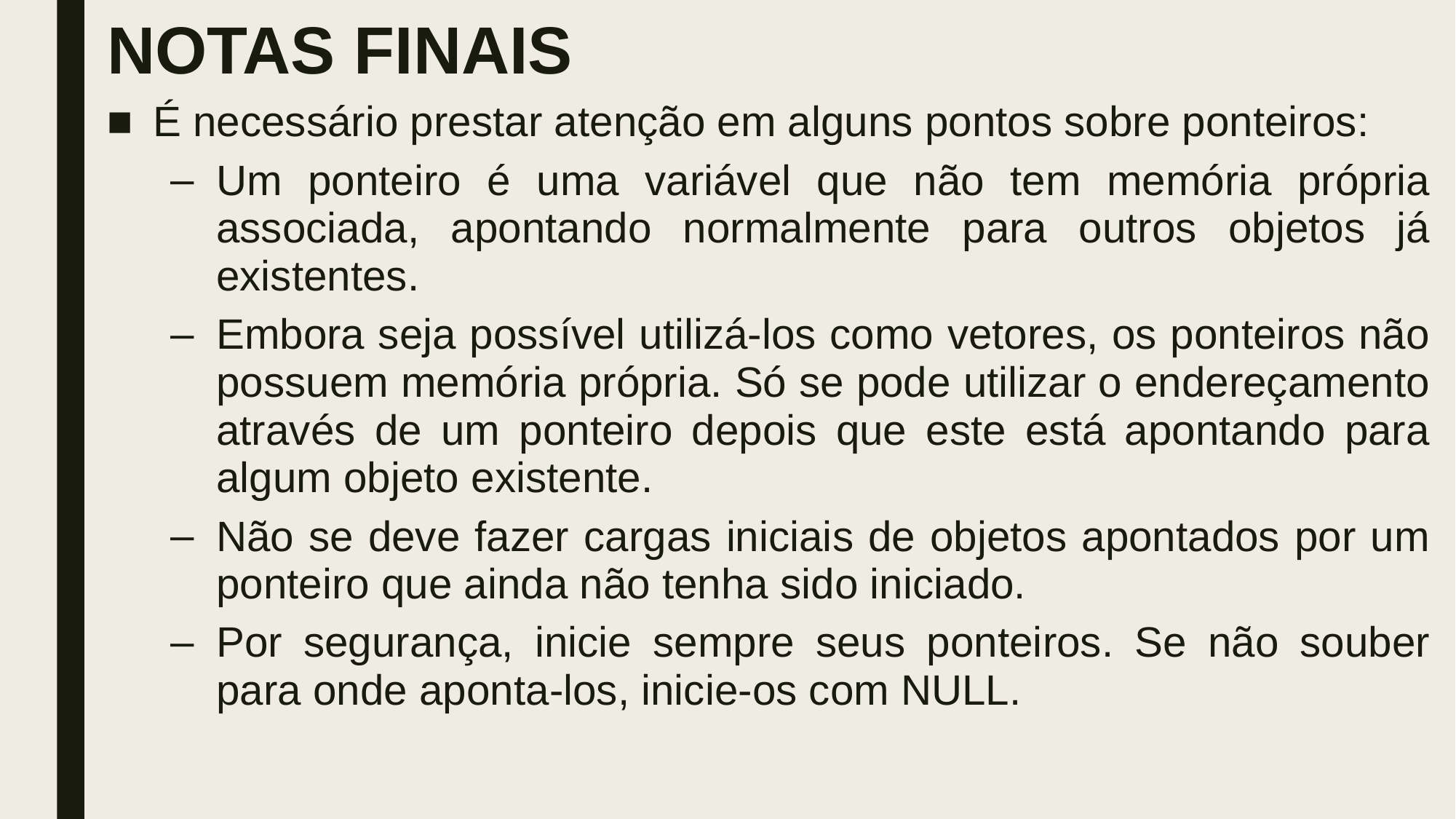

# notas finais
É necessário prestar atenção em alguns pontos sobre ponteiros:
Um ponteiro é uma variável que não tem memória própria associada, apontando normalmente para outros objetos já existentes.
Embora seja possível utilizá-los como vetores, os ponteiros não possuem memória própria. Só se pode utilizar o endereçamento através de um ponteiro depois que este está apontando para algum objeto existente.
Não se deve fazer cargas iniciais de objetos apontados por um ponteiro que ainda não tenha sido iniciado.
Por segurança, inicie sempre seus ponteiros. Se não souber para onde aponta-los, inicie-os com NULL.